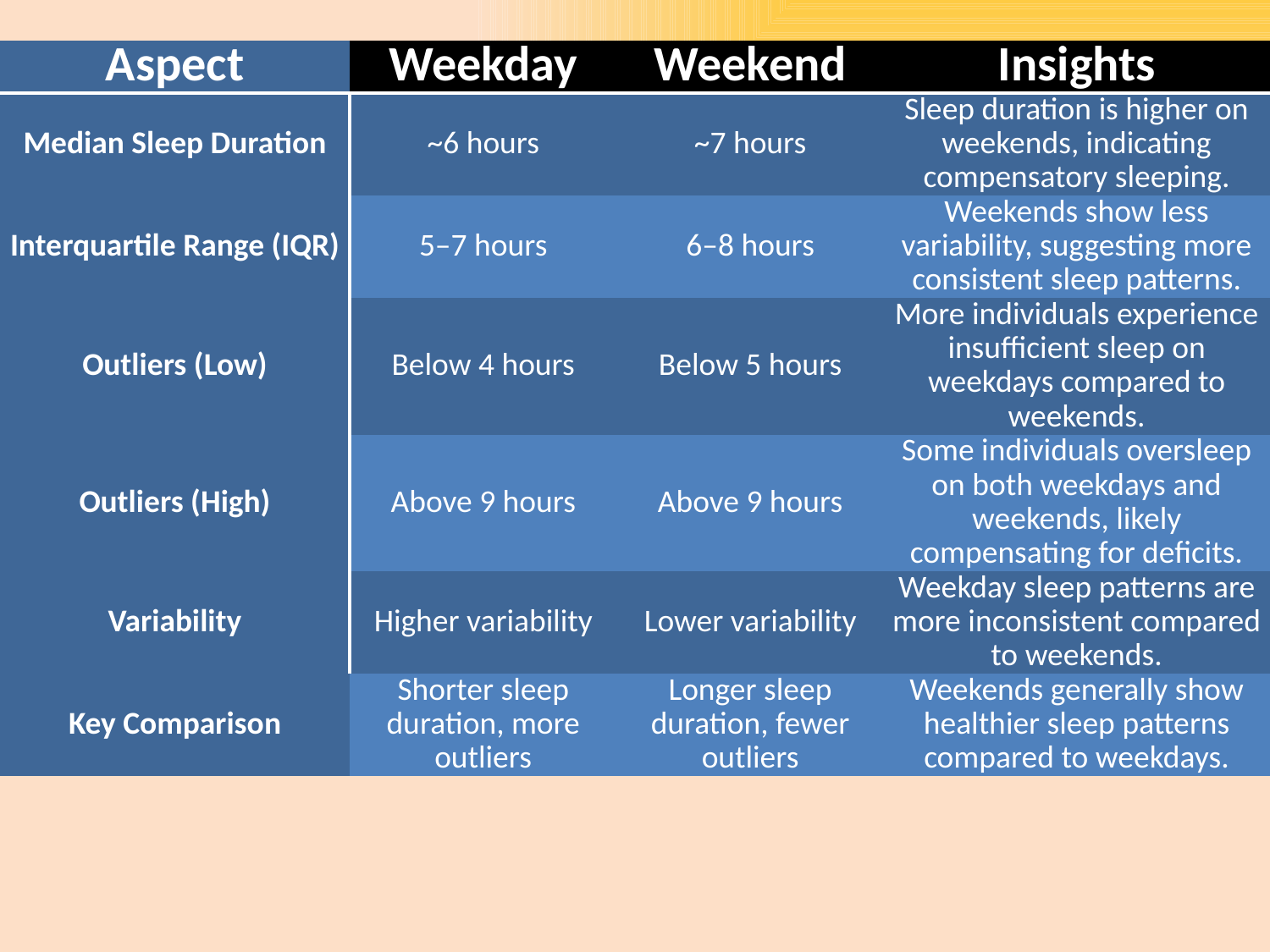

#
| Aspect | Weekday | Weekend | Insights |
| --- | --- | --- | --- |
| Median Sleep Duration | ~6 hours | ~7 hours | Sleep duration is higher on weekends, indicating compensatory sleeping. |
| Interquartile Range (IQR) | 5–7 hours | 6–8 hours | Weekends show less variability, suggesting more consistent sleep patterns. |
| Outliers (Low) | Below 4 hours | Below 5 hours | More individuals experience insufficient sleep on weekdays compared to weekends. |
| Outliers (High) | Above 9 hours | Above 9 hours | Some individuals oversleep on both weekdays and weekends, likely compensating for deficits. |
| Variability | Higher variability | Lower variability | Weekday sleep patterns are more inconsistent compared to weekends. |
| Key Comparison | Shorter sleep duration, more outliers | Longer sleep duration, fewer outliers | Weekends generally show healthier sleep patterns compared to weekdays. |